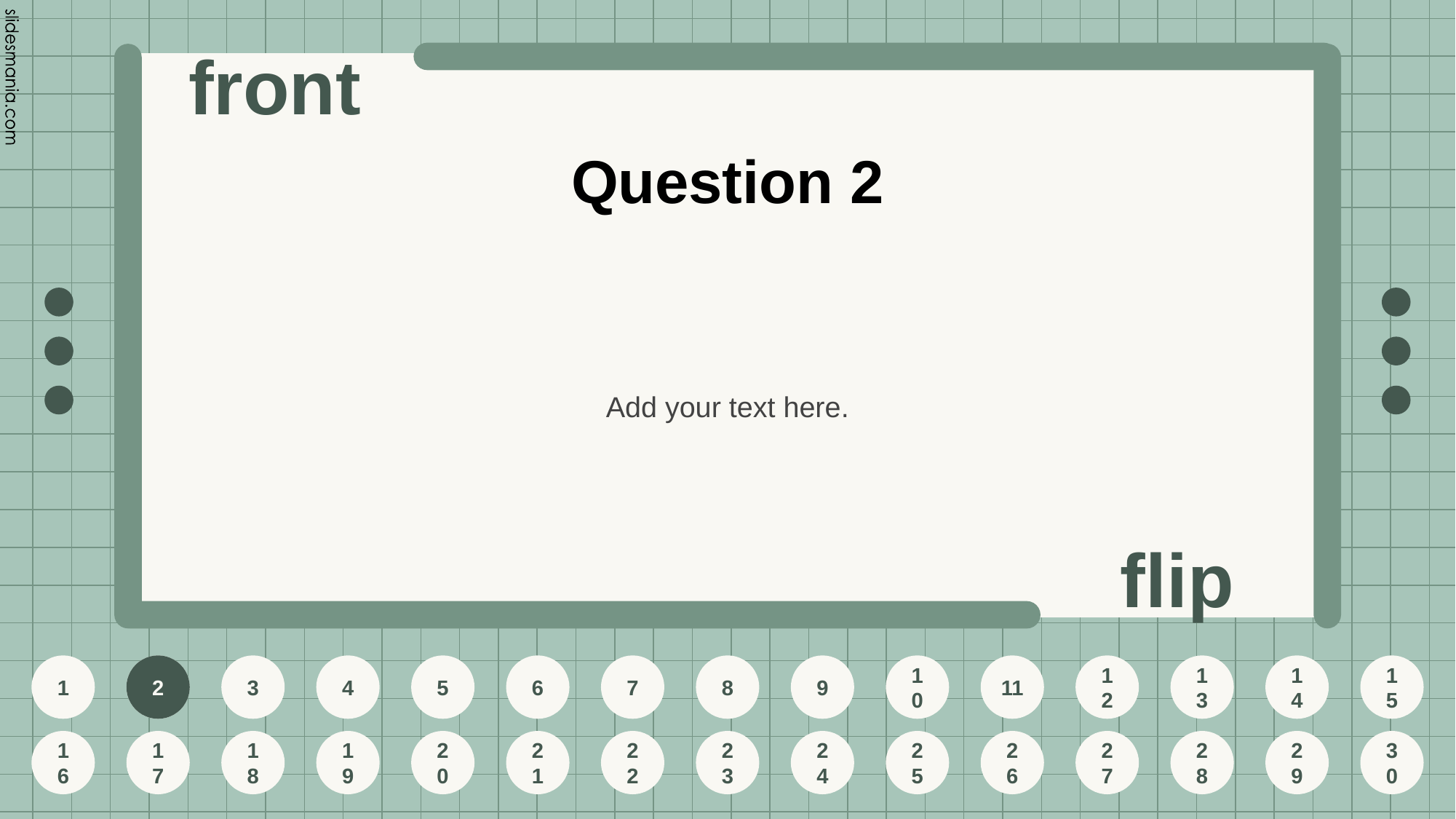

# Question 2
Add your text here.

2